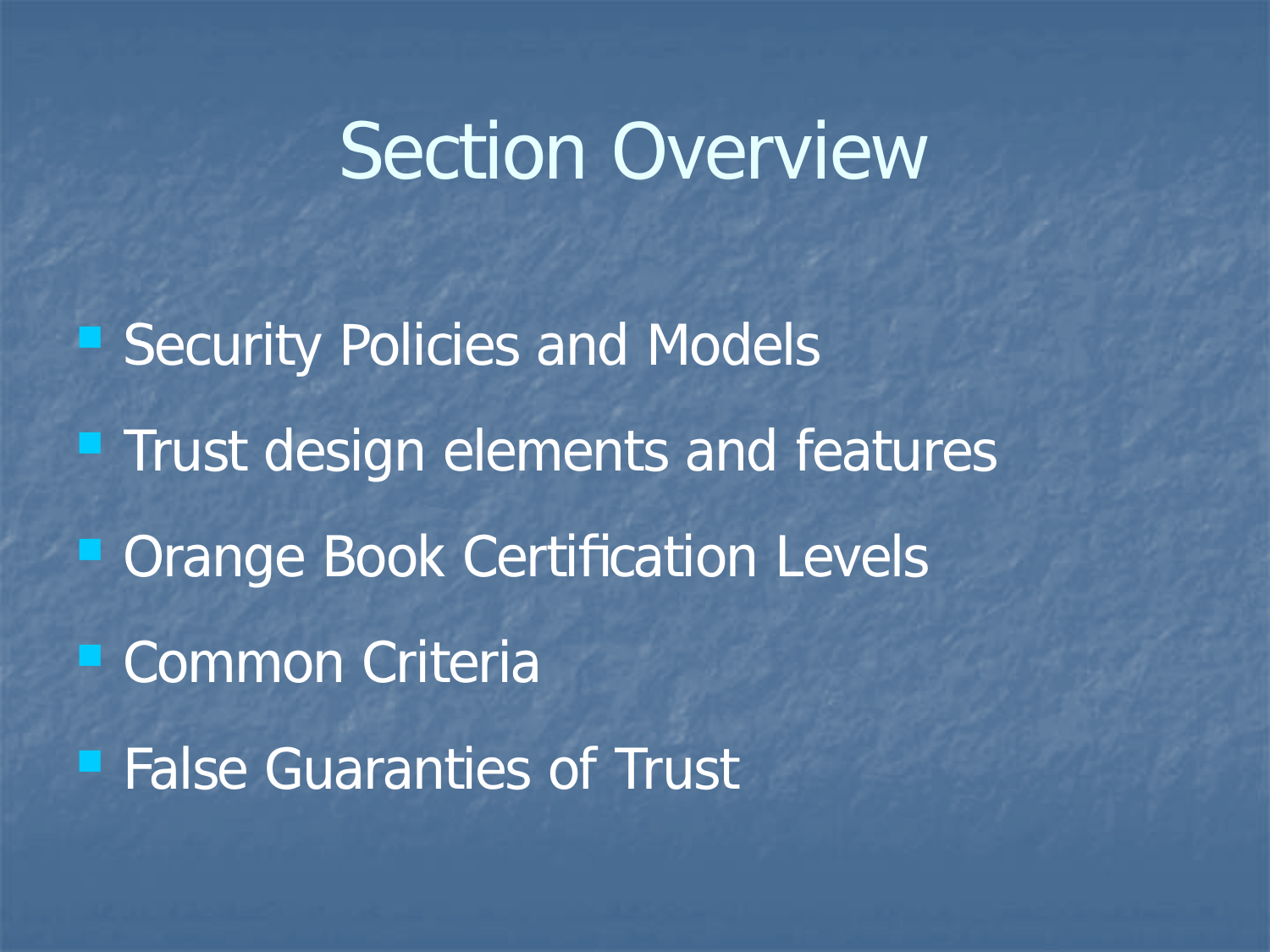

# Section Overview
Security Policies and Models
Trust design elements and features
Orange Book Certification Levels
Common Criteria
False Guaranties of Trust